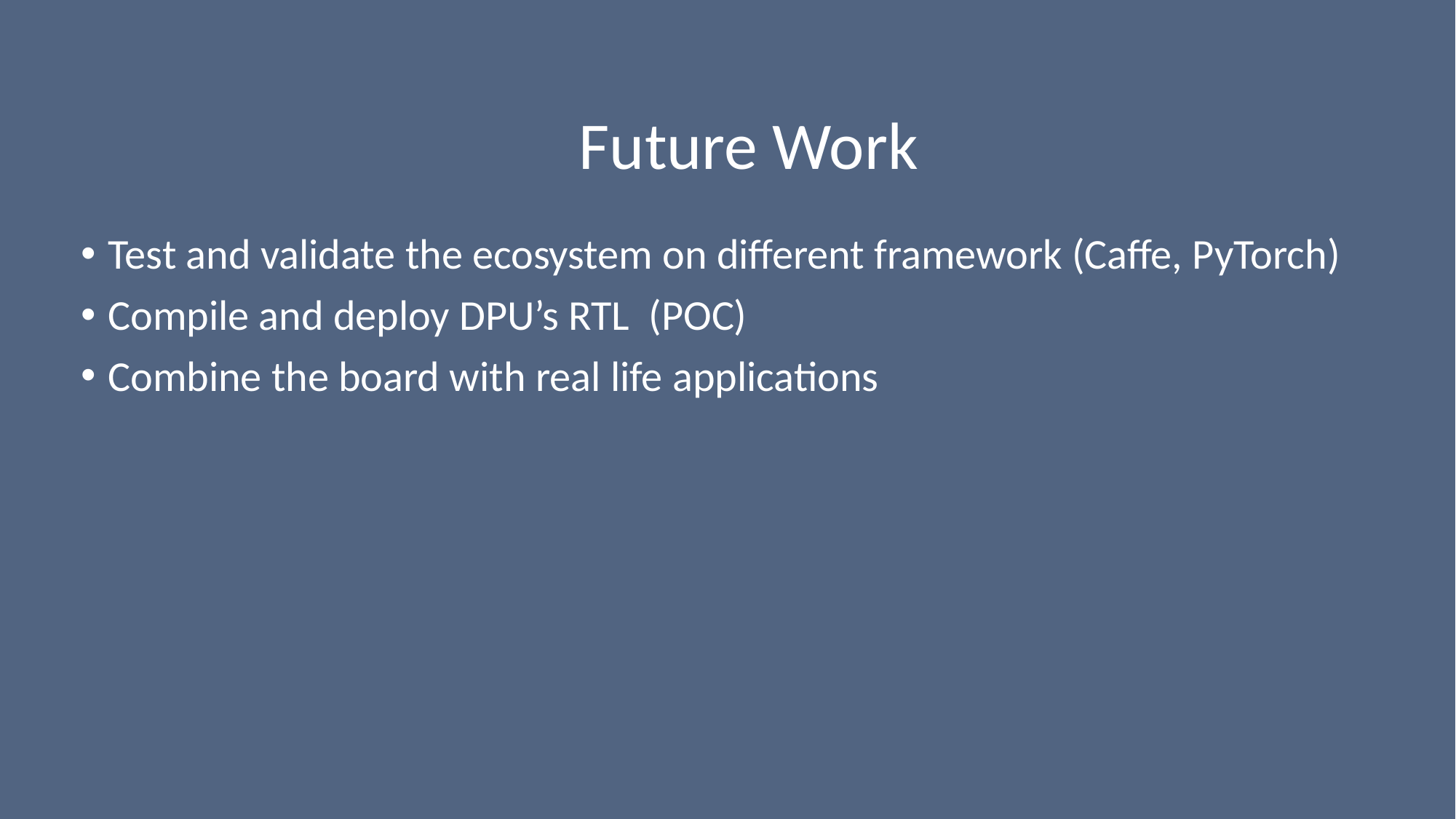

# Future Work
Test and validate the ecosystem on different framework (Caffe, PyTorch)
Compile and deploy DPU’s RTL  (POC)
Combine the board with real life applications